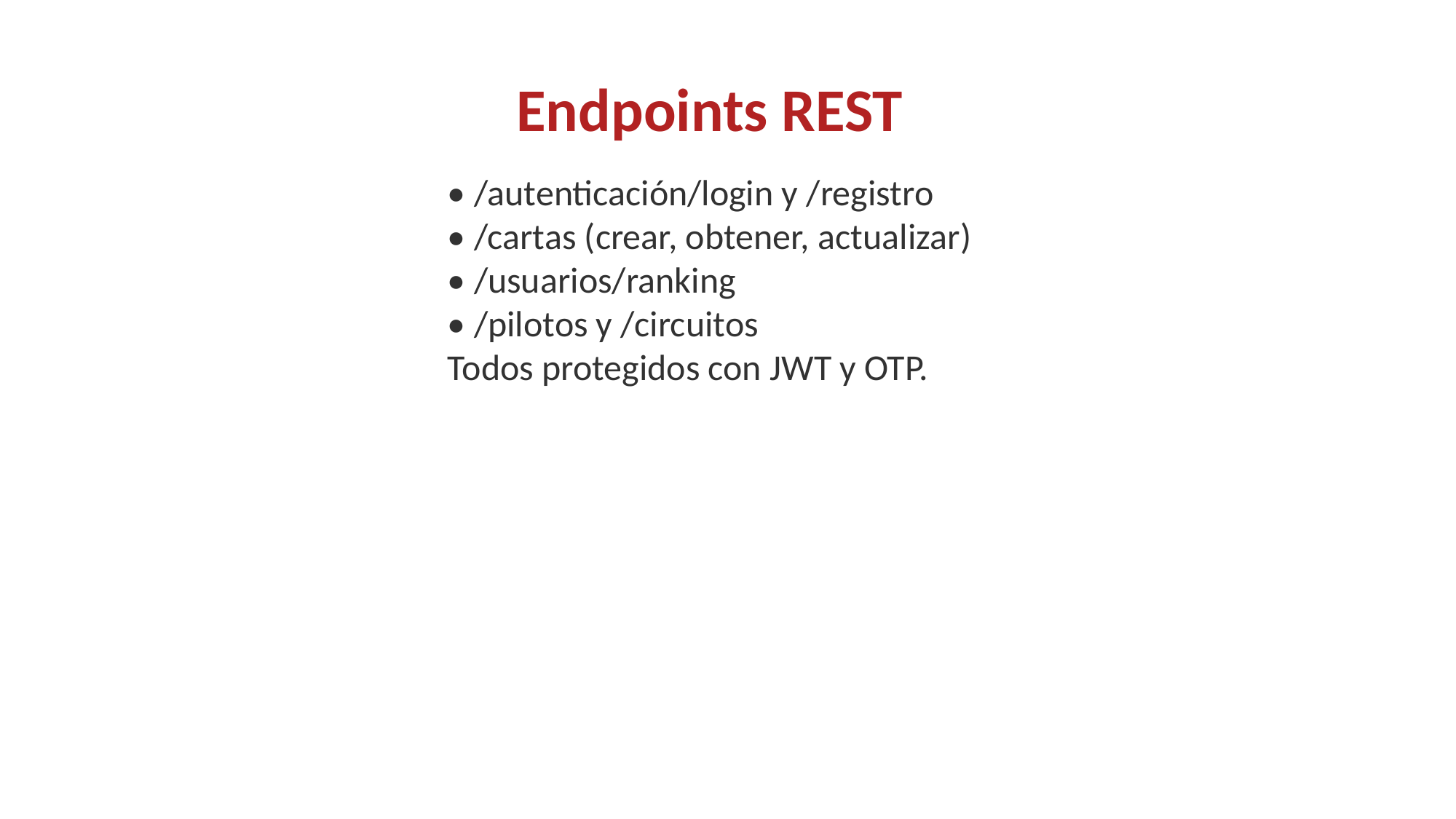

Endpoints REST

• /autenticación/login y /registro
• /cartas (crear, obtener, actualizar)
• /usuarios/ranking
• /pilotos y /circuitos
Todos protegidos con JWT y OTP.